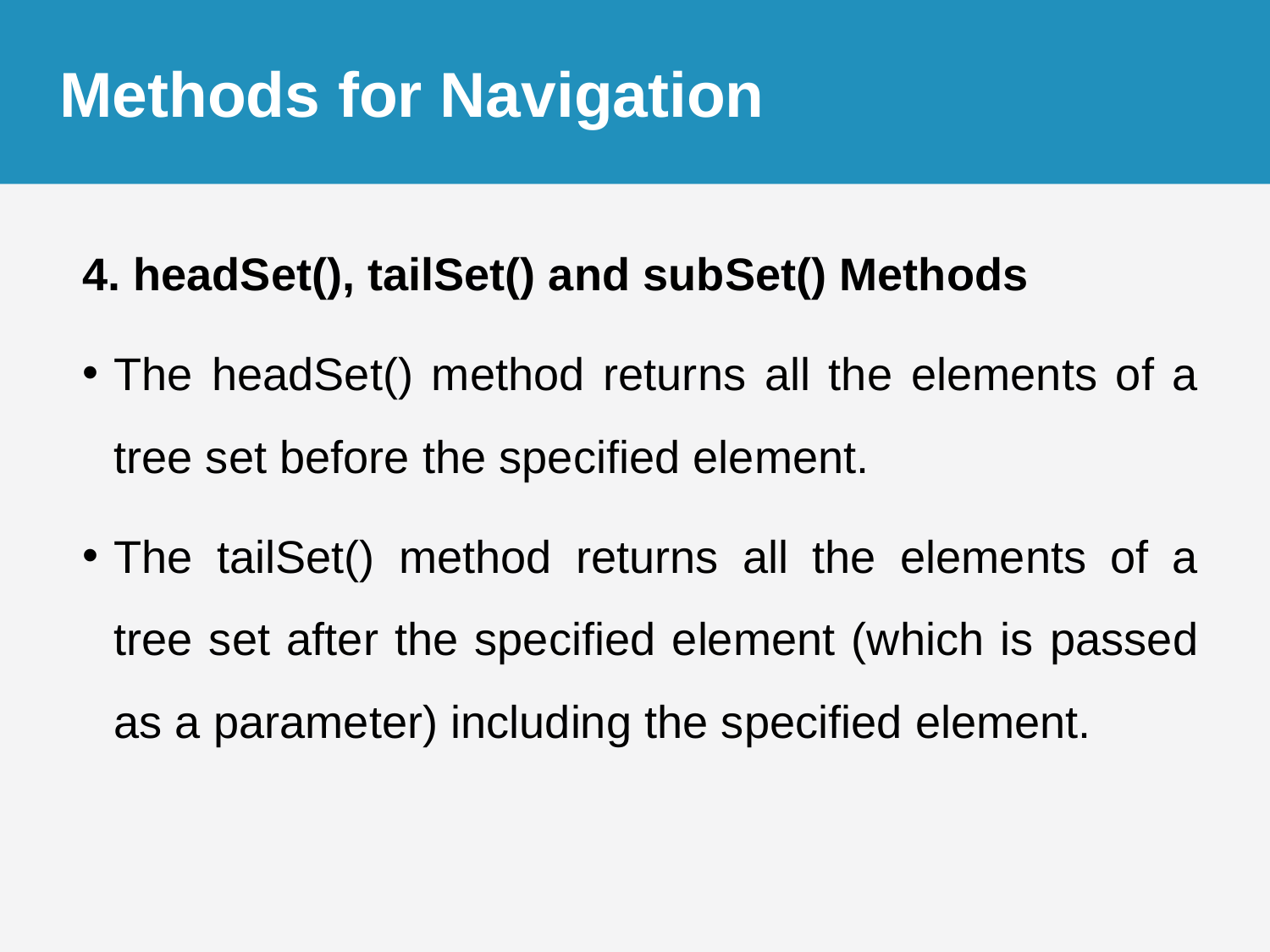

# Methods for Navigation
4. headSet(), tailSet() and subSet() Methods
The headSet() method returns all the elements of a tree set before the specified element.
The tailSet() method returns all the elements of a tree set after the specified element (which is passed as a parameter) including the specified element.